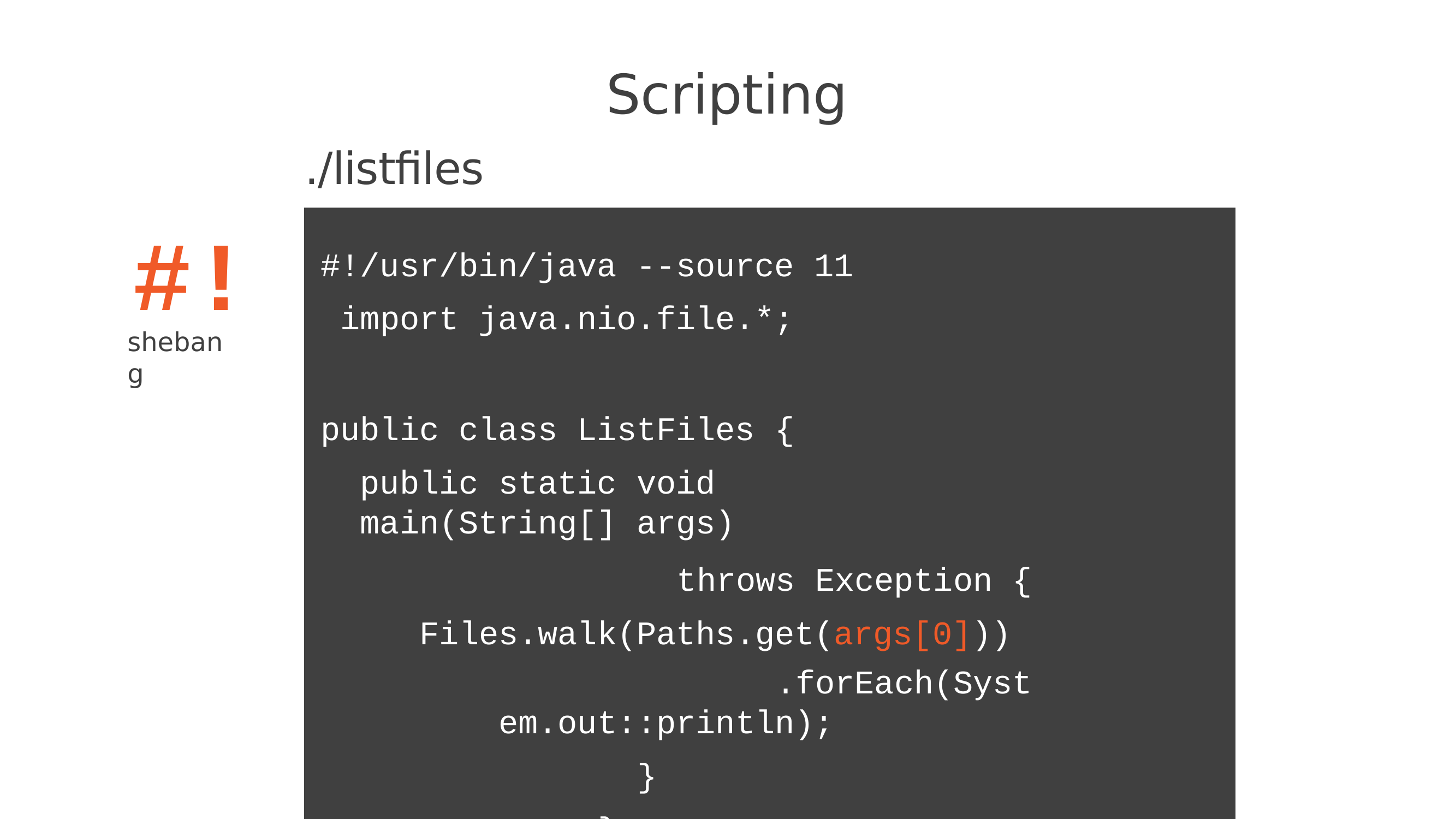

# Scripting
./listfiles
#!/usr/bin/java --source 11  import java.nio.file.*;

public class ListFiles {
public static void main(String[] args)
throws Exception {  Files.walk(Paths.get(args[0]))
.forEach(System.out::println);
}
}
#!
Executable Java script
#!/usr/bin/java --source 11
import java.nio.file.*;

public class ListFiles {
public static void main(String[] args)
throws Exception {  Files.walk(Paths.get(args[0]))
.forEach(System.out::println);
}
}
#!/usr/bin/java --source 11
import java.nio.file.*;

public class ListFiles {
public static void main(String[] args)
throws Exception {  Files.walk(Paths.get(args[0]))
.forEach(System.out::println);
}
}
shebang
17